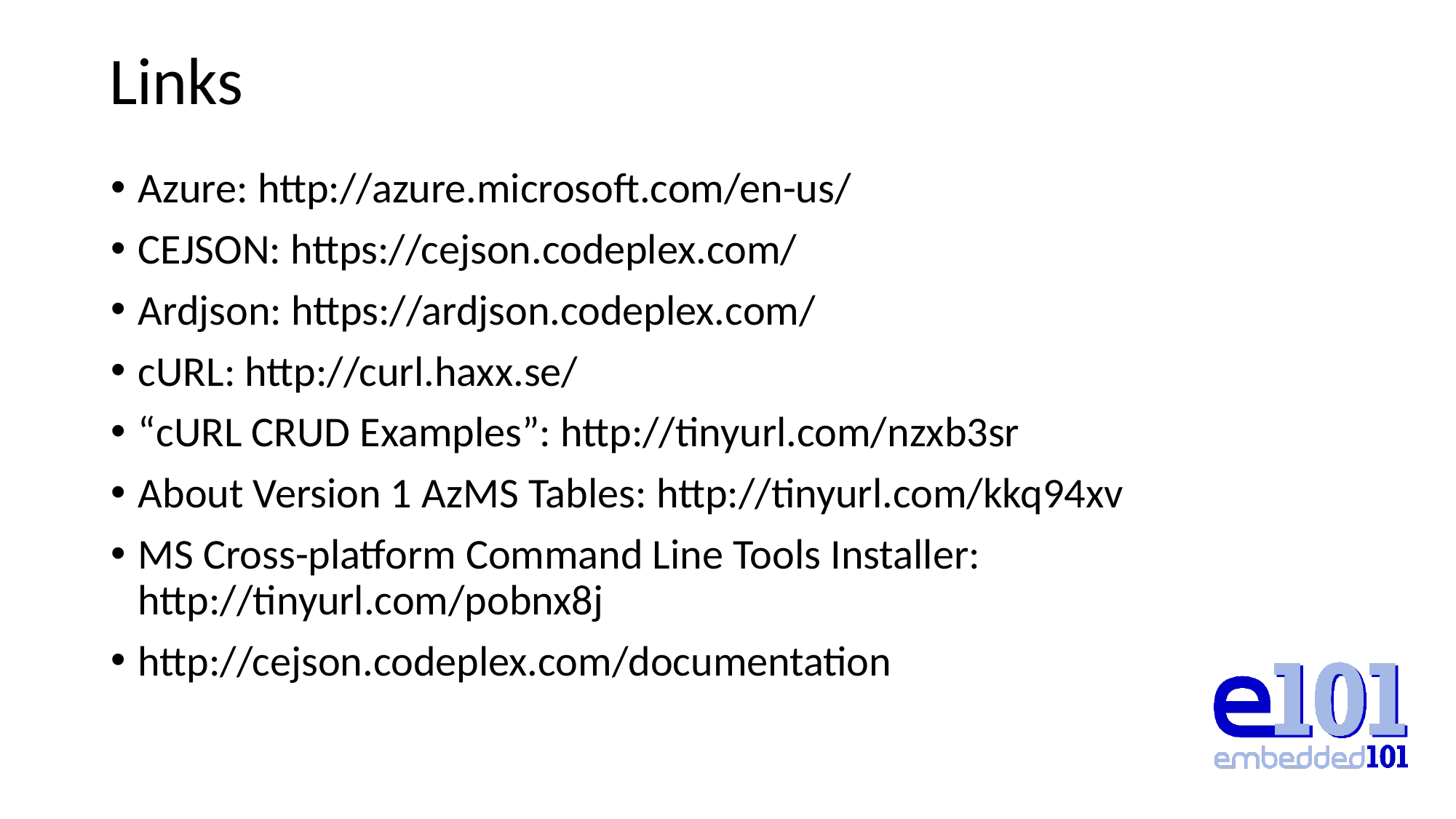

# Links
Azure: http://azure.microsoft.com/en-us/
CEJSON: https://cejson.codeplex.com/
Ardjson: https://ardjson.codeplex.com/
cURL: http://curl.haxx.se/
“cURL CRUD Examples”: http://tinyurl.com/nzxb3sr
About Version 1 AzMS Tables: http://tinyurl.com/kkq94xv
MS Cross-platform Command Line Tools Installer: http://tinyurl.com/pobnx8j
http://cejson.codeplex.com/documentation